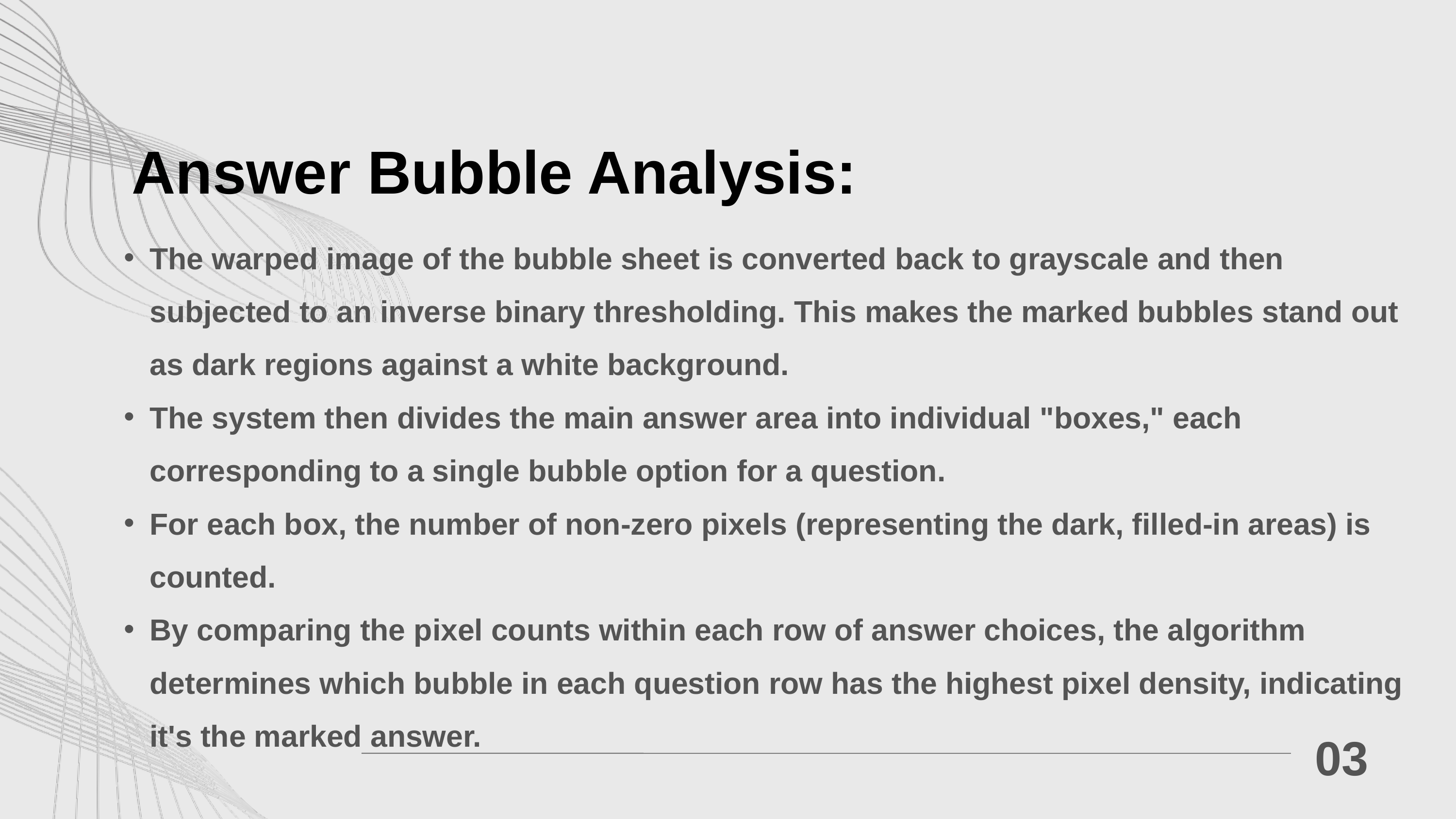

Answer Bubble Analysis:
The warped image of the bubble sheet is converted back to grayscale and then subjected to an inverse binary thresholding. This makes the marked bubbles stand out as dark regions against a white background.
The system then divides the main answer area into individual "boxes," each corresponding to a single bubble option for a question.
For each box, the number of non-zero pixels (representing the dark, filled-in areas) is counted.
By comparing the pixel counts within each row of answer choices, the algorithm determines which bubble in each question row has the highest pixel density, indicating it's the marked answer.

03